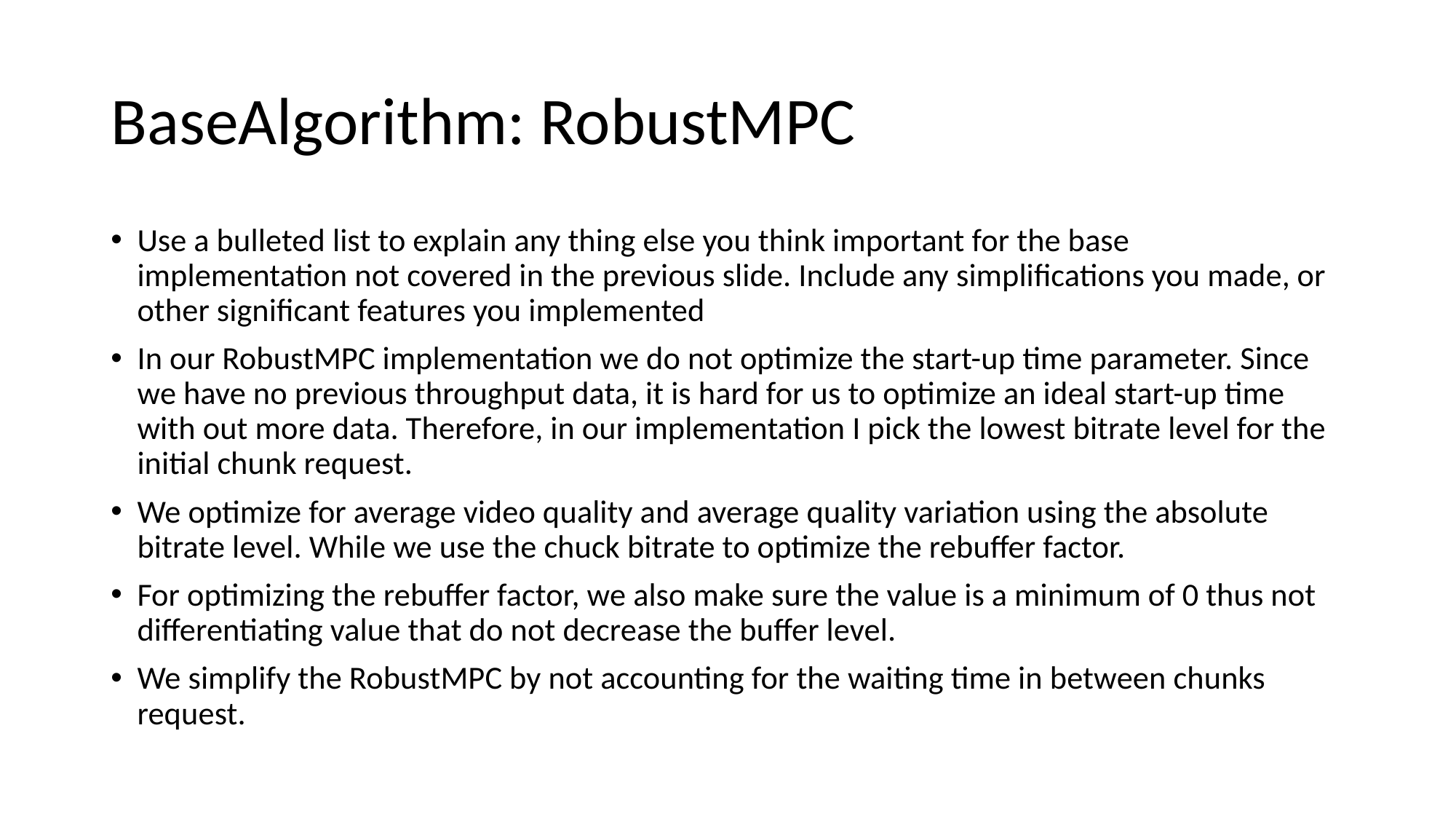

# BaseAlgorithm: RobustMPC
Use a bulleted list to explain any thing else you think important for the base implementation not covered in the previous slide. Include any simplifications you made, or other significant features you implemented
In our RobustMPC implementation we do not optimize the start-up time parameter. Since we have no previous throughput data, it is hard for us to optimize an ideal start-up time with out more data. Therefore, in our implementation I pick the lowest bitrate level for the initial chunk request.
We optimize for average video quality and average quality variation using the absolute bitrate level. While we use the chuck bitrate to optimize the rebuffer factor.
For optimizing the rebuffer factor, we also make sure the value is a minimum of 0 thus not differentiating value that do not decrease the buffer level.
We simplify the RobustMPC by not accounting for the waiting time in between chunks request.